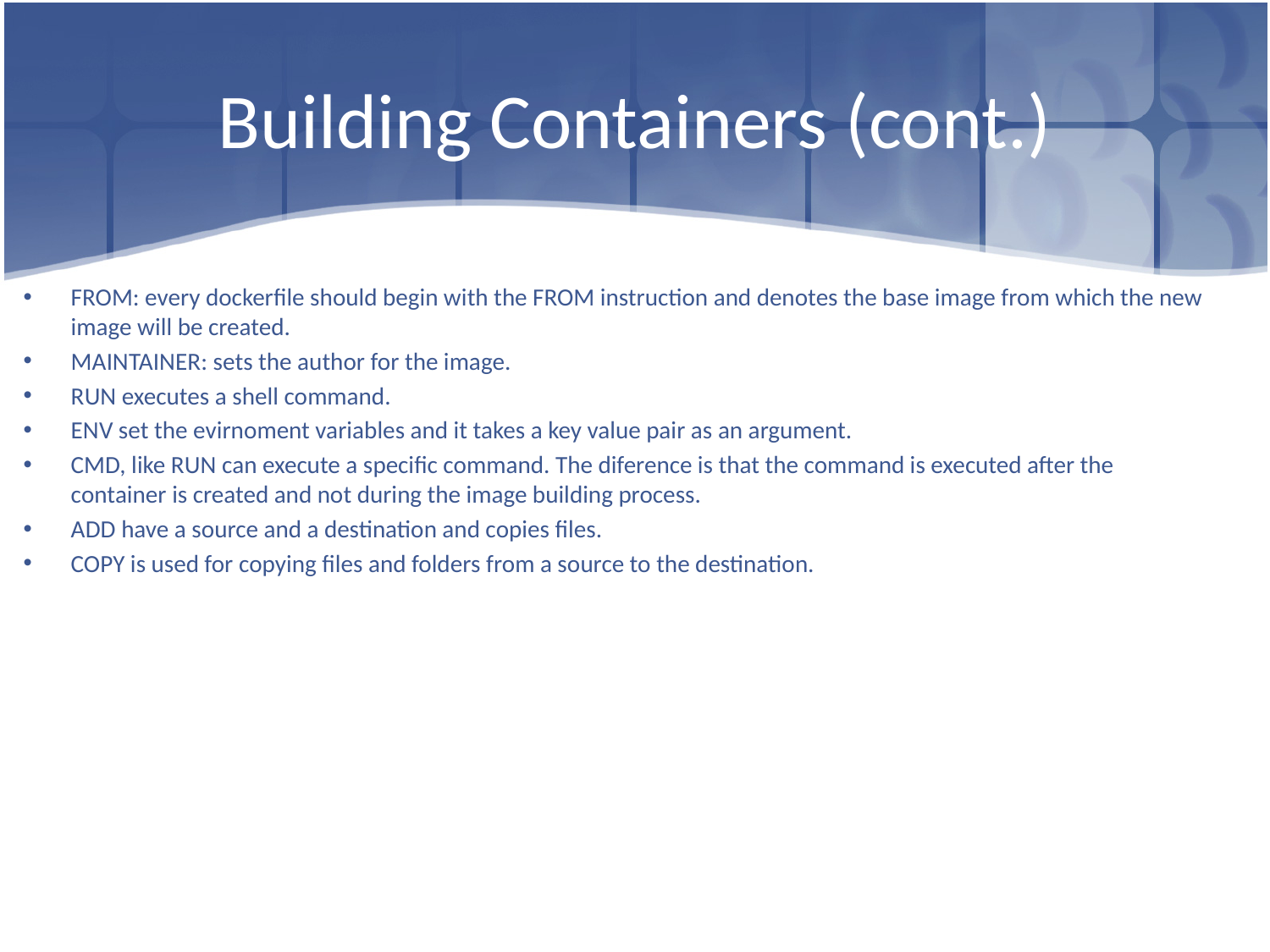

# Building Containers (cont.)
FROM: every dockerfile should begin with the FROM instruction and denotes the base image from which the new image will be created.
MAINTAINER: sets the author for the image.
RUN executes a shell command.
ENV set the evirnoment variables and it takes a key value pair as an argument.
CMD, like RUN can execute a specific command. The diference is that the command is executed after the container is created and not during the image building process.
ADD have a source and a destination and copies files.
COPY is used for copying files and folders from a source to the destination.